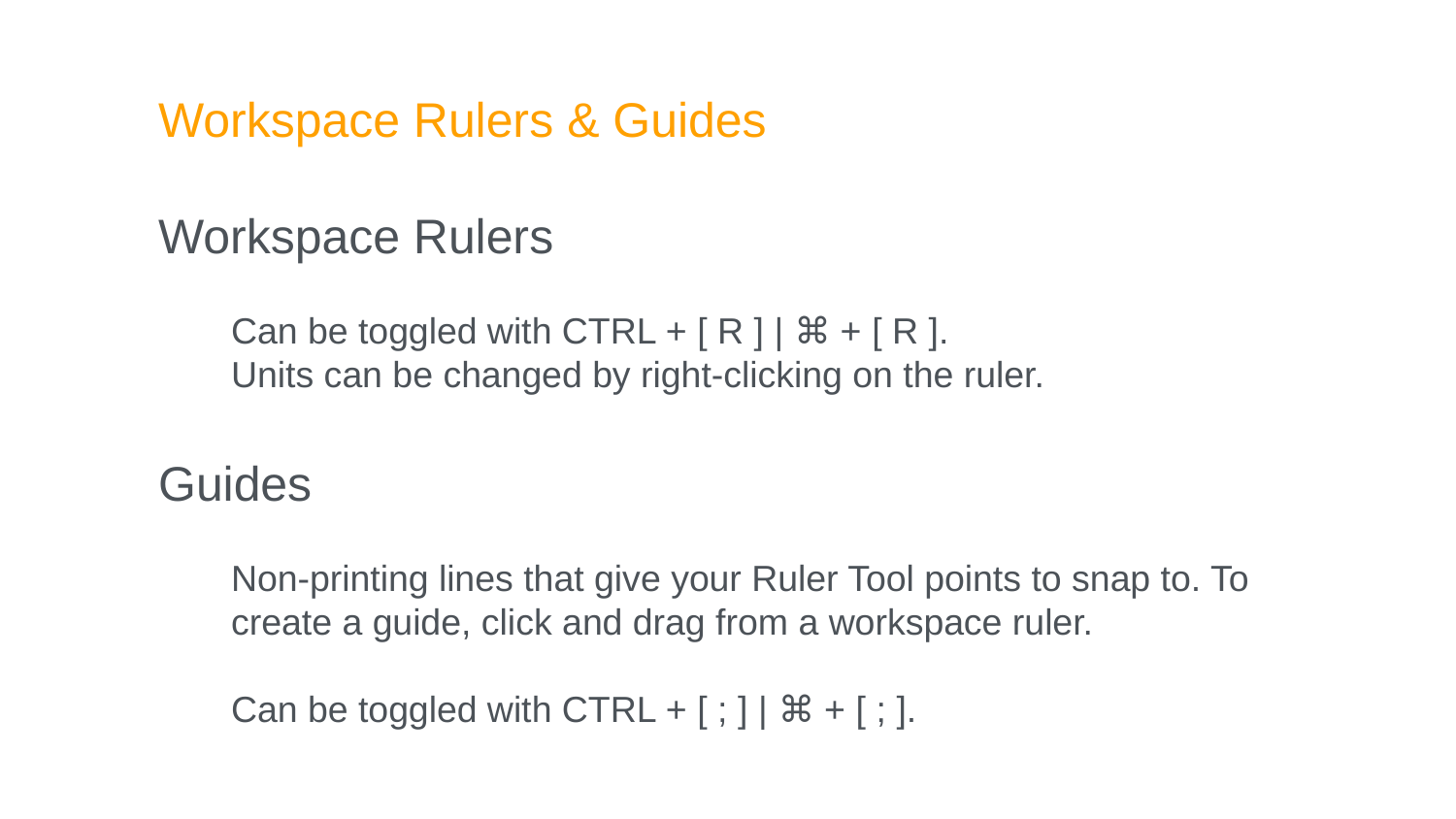

Workspace Rulers & Guides

Workspace Rulers

Can be toggled with CTRL + [ R ] | ⌘ + [ R ].
Units can be changed by right-clicking on the ruler.

Guides

Non-printing lines that give your Ruler Tool points to snap to. To create a guide, click and drag from a workspace ruler.

Can be toggled with CTRL + [ ; ] | ⌘ + [ ; ].